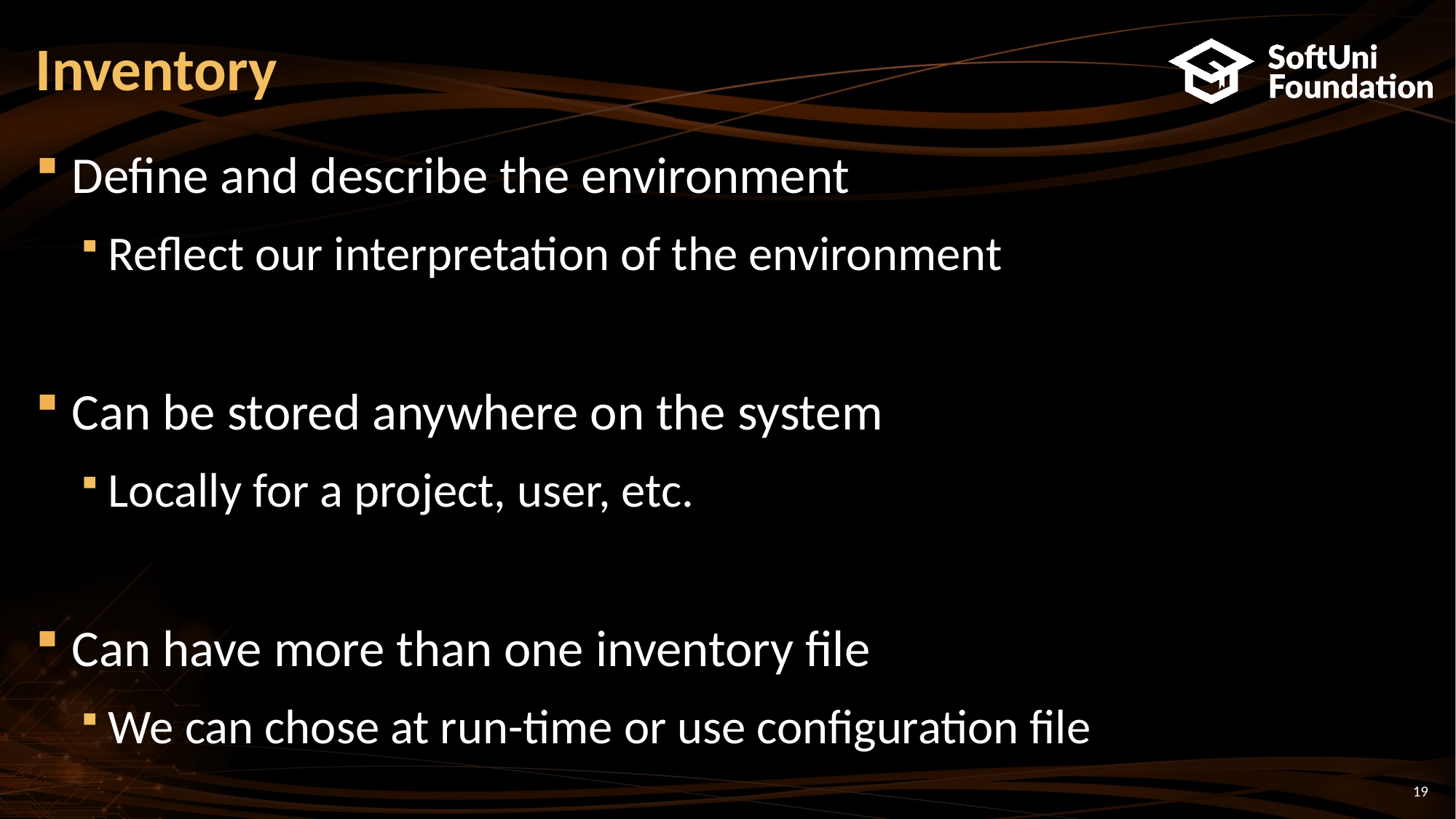

# Inventory
Define and describe the environment
Reflect our interpretation of the environment

Can be stored anywhere on the system
Locally for a project, user, etc.

Can have more than one inventory file
We can chose at run-time or use configuration file
19